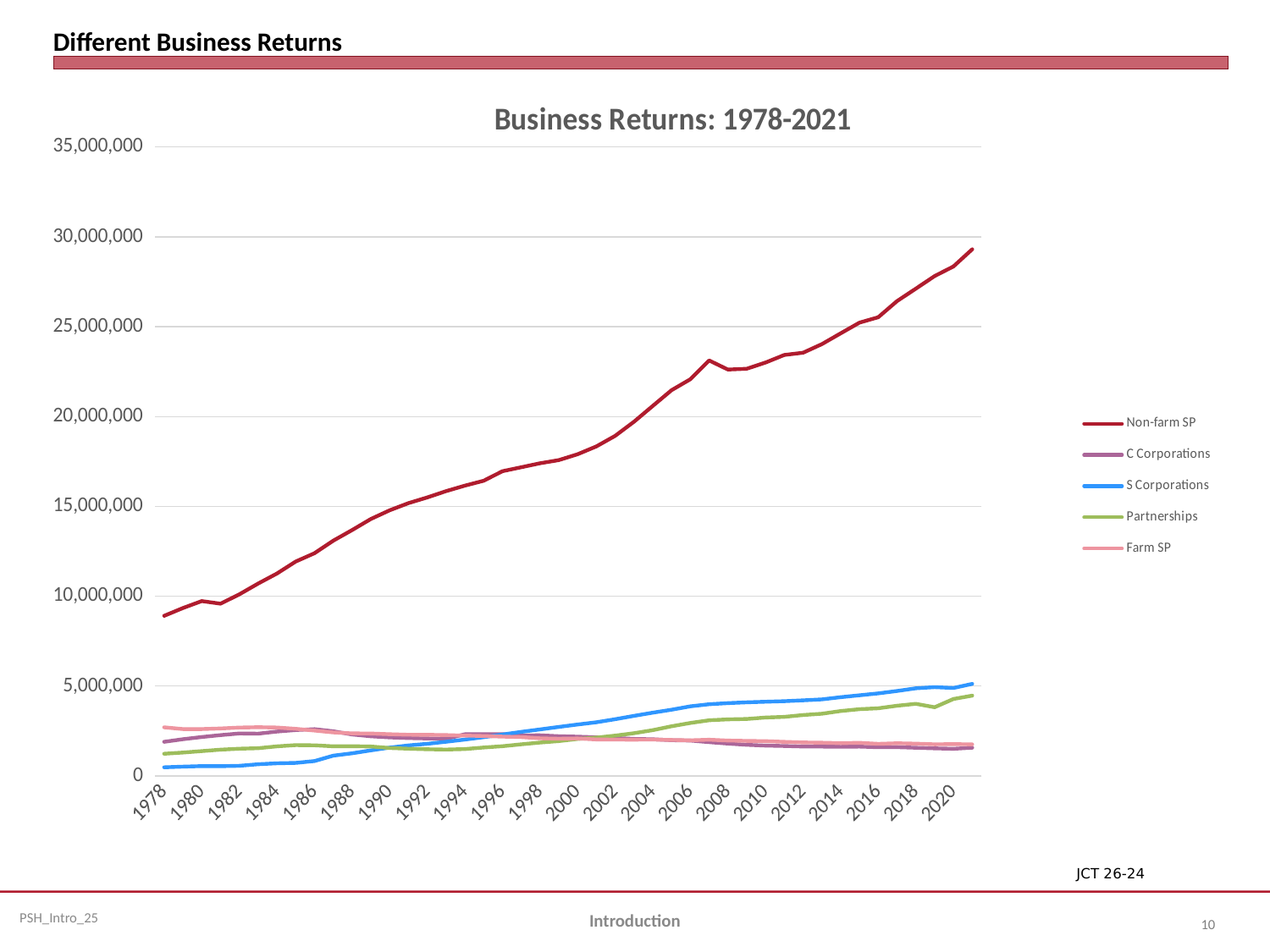

# Different Business Returns

### Chart: Business Returns: 1978-2021

| Category | Non-farm SP | C Corporations | S Corporations | Partnerships | Farm SP |
|---|---|---|---|---|---|
| 1978 | 8908289.0 | 1898100.0 | 478679.0 | 1234157.0 | 2704794.0 |
| 1979 | 9343603.0 | 2041887.0 | 514907.0 | 1299593.0 | 2605684.0 |
| 1980 | 9730019.0 | 2165149.0 | 545389.0 | 1379654.0 | 2608430.0 |
| 1981 | 9584790.0 | 2270931.0 | 541489.0 | 1460502.0 | 2641254.0 |
| 1982 | 10105515.0 | 2361714.0 | 564219.0 | 1514212.0 | 2689237.0 |
| 1983 | 10703921.0 | 2350804.0 | 648267.0 | 1541539.0 | 2710044.0 |
| 1984 | 11262390.0 | 2469404.0 | 701339.0 | 1643581.0 | 2694420.0 |
| 1985 | 11928573.0 | 2552470.0 | 724749.0 | 1713603.0 | 2620861.0 |
| 1986 | 12393700.0 | 2602301.0 | 826214.0 | 1702952.0 | 2524331.0 |
| 1987 | 13091132.0 | 2484228.0 | 1127905.0 | 1648035.0 | 2420186.0 |
| 1988 | 13679302.0 | 2305598.0 | 1257191.0 | 1654245.0 | 2367527.0 |
| 1989 | 14297558.0 | 2204896.0 | 1422967.0 | 1635164.0 | 2359718.0 |
| 1990 | 14782738.0 | 2141558.0 | 1575092.0 | 1553529.0 | 2321153.0 |
| 1991 | 15180722.0 | 2105200.0 | 1696927.0 | 1515345.0 | 2290908.0 |
| 1992 | 15495419.0 | 2083652.0 | 1785371.0 | 1484752.0 | 2288218.0 |
| 1993 | 15848119.0 | 2063124.0 | 1901505.0 | 1467567.0 | 2272407.0 |
| 1994 | 16153871.0 | 2318614.0 | 2023754.0 | 1493963.0 | 2242324.0 |
| 1995 | 16423872.0 | 2321048.0 | 2153119.0 | 1580900.0 | 2219244.0 |
| 1996 | 16955023.0 | 2326954.0 | 2304416.0 | 1654256.0 | 2188025.0 |
| 1997 | 17176486.0 | 2257829.0 | 2452254.0 | 1758627.0 | 2160954.0 |
| 1998 | 17398440.0 | 2260757.0 | 2588081.0 | 1855348.0 | 2091845.0 |
| 1999 | 17575643.0 | 2210129.0 | 2725775.0 | 1936919.0 | 2067883.0 |
| 2000 | 17902791.0 | 2184795.0 | 2860478.0 | 2057500.0 | 2083217.0 |
| 2001 | 18338190.0 | 2149105.0 | 2986486.0 | 2132117.0 | 2027643.0 |
| 2002 | 18925517.0 | 2112230.0 | 3154377.0 | 2242169.0 | 2019647.0 |
| 2003 | 19710079.0 | 2059631.0 | 3341606.0 | 2375375.0 | 2017879.0 |
| 2004 | 20590691.0 | 2039631.0 | 3518334.0 | 2546877.0 | 2022298.0 |
| 2005 | 21467566.0 | 1987171.0 | 3684086.0 | 2763625.0 | 2002088.0 |
| 2006 | 22074953.0 | 1968032.0 | 3872766.0 | 2947116.0 | 1980032.0 |
| 2007 | 23122698.0 | 1878956.0 | 3989893.0 | 3096334.0 | 2013681.0 |
| 2008 | 22614483.0 | 1797278.0 | 4049943.0 | 3146006.0 | 1966656.0 |
| 2009 | 22659976.0 | 1729984.0 | 4094562.0 | 3168728.0 | 1947670.0 |
| 2010 | 23003656.0 | 1686171.0 | 4127554.0 | 3248481.0 | 1934731.0 |
| 2011 | 23426940.0 | 1664553.0 | 4158572.0 | 3285177.0 | 1894910.0 |
| 2012 | 23553850.0 | 1635369.0 | 4205452.0 | 3388561.0 | 1862280.0 |
| 2013 | 24031243.0 | 1629895.0 | 4257909.0 | 3460699.0 | 1848973.0 |
| 2014 | 24631831.0 | 1621366.0 | 4380125.0 | 3611255.0 | 1823136.0 |
| 2015 | 25226245.0 | 1632229.0 | 4487336.0 | 3715187.0 | 1841542.0 |
| 2016 | 25525915.0 | 1596634.0 | 4592042.0 | 3763117.0 | 1783092.0 |
| 2017 | 26426406.0 | 1599430.0 | 4725684.0 | 3905335.0 | 1817386.0 |
| 2018 | 27117163.0 | 1567138.0 | 4874996.0 | 4010200.0 | 1795019.0 |
| 2019 | 27817189.0 | 1533396.0 | 4940351.0 | 3821470.0 | 1757822.0 |
| 2020 | 28353367.0 | 1509409.0 | 4892722.0 | 4280690.0 | 1769447.0 |
| 2021 | 29309596.0 | 1570179.0 | 5120552.0 | 4467584.0 | 1755016.0 |
JCT 26-24
Introduction
10